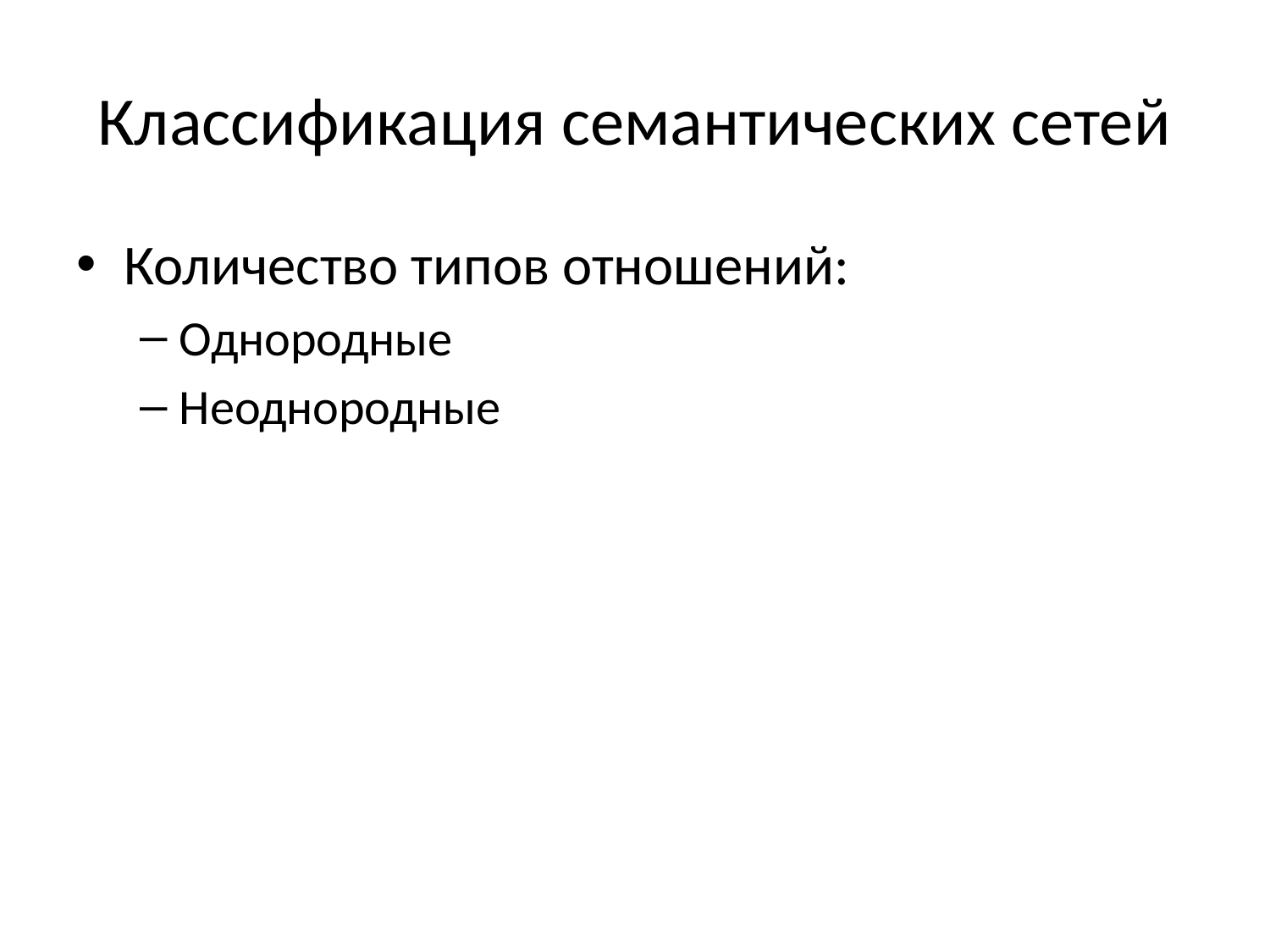

# Классификация семантических сетей
Количество типов отношений:
Однородные
Неоднородные